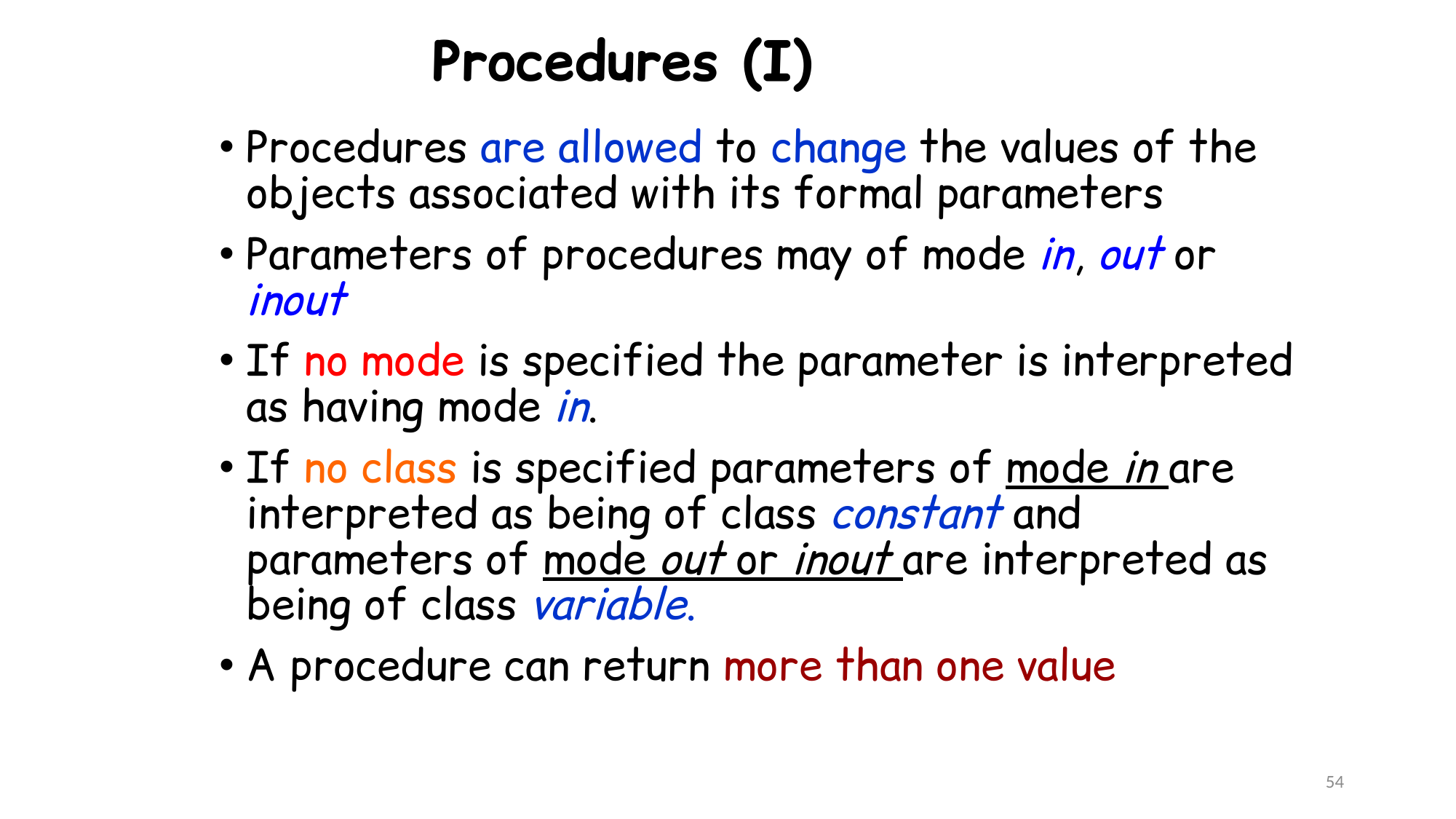

# Procedures (I)
Procedures are allowed to change the values of the objects associated with its formal parameters
Parameters of procedures may of mode in, out or inout
If no mode is specified the parameter is interpreted as having mode in.
If no class is specified parameters of mode in are interpreted as being of class constant and parameters of mode out or inout are interpreted as being of class variable.
A procedure can return more than one value

54